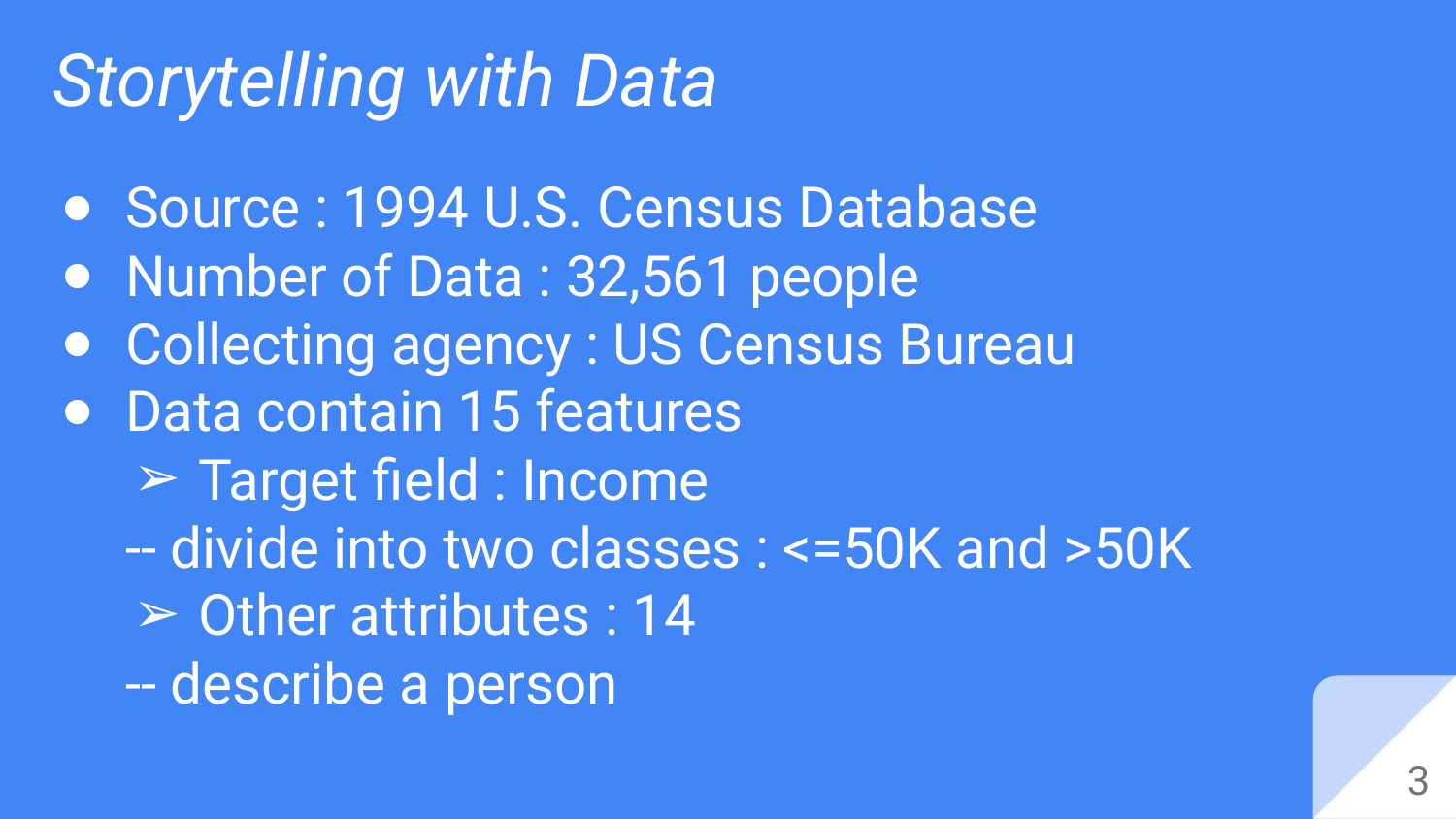

# Storytelling with Data
Source : 1994 U.S. Census Database
Number of Data : 32,561 people
Collecting agency : US Census Bureau
Data contain 15 features
Target field : Income
-- divide into two classes : <=50K and >50K
Other attributes : 14
-- describe a person
3